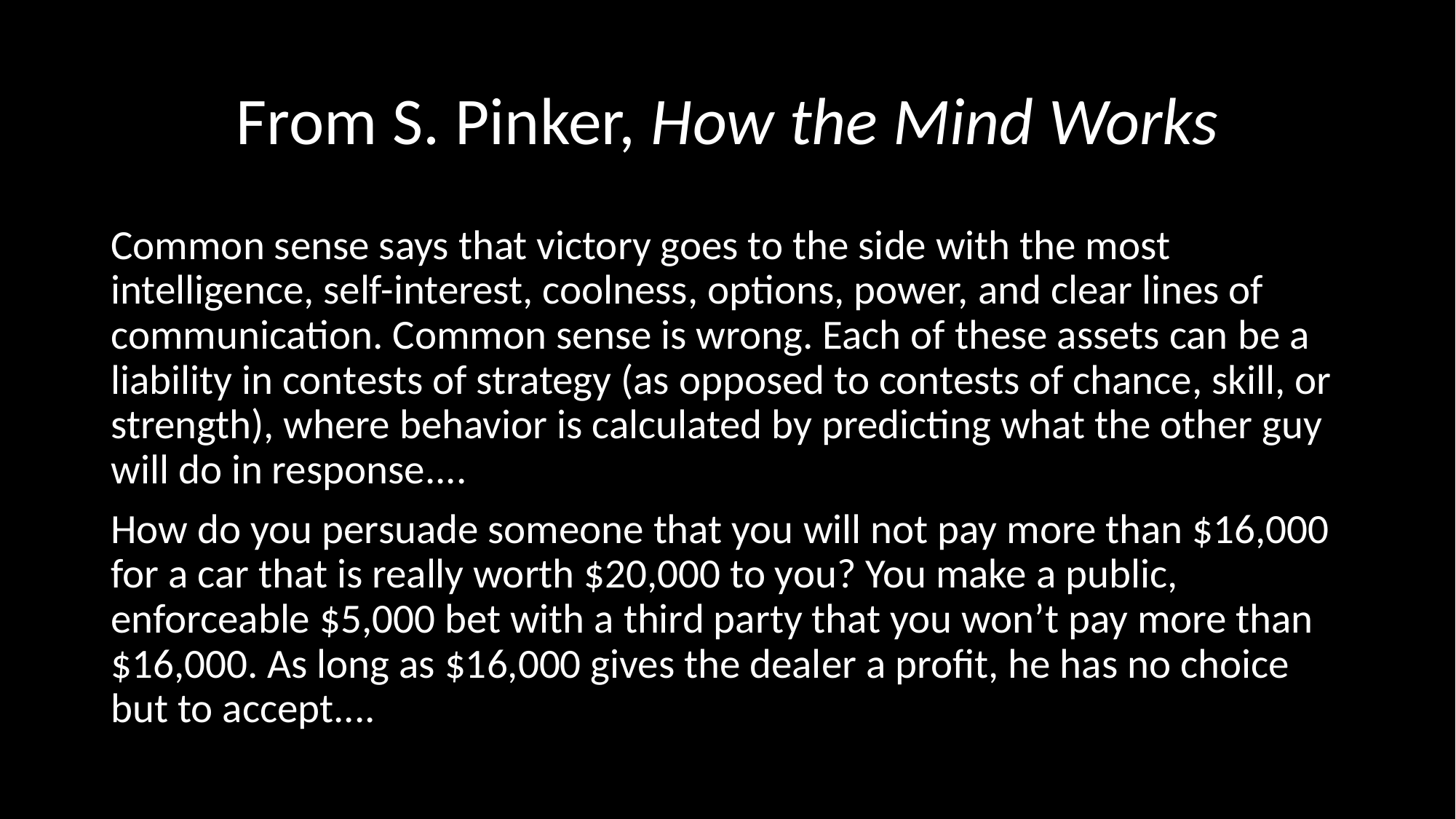

# From S. Pinker, How the Mind Works
Common sense says that victory goes to the side with the most intelligence, self-interest, coolness, options, power, and clear lines of communication. Common sense is wrong. Each of these assets can be a liability in contests of strategy (as opposed to contests of chance, skill, or strength), where behavior is calculated by predicting what the other guy will do in response....
How do you persuade someone that you will not pay more than $16,000 for a car that is really worth $20,000 to you? You make a public, enforceable $5,000 bet with a third party that you won’t pay more than $16,000. As long as $16,000 gives the dealer a profit, he has no choice but to accept....